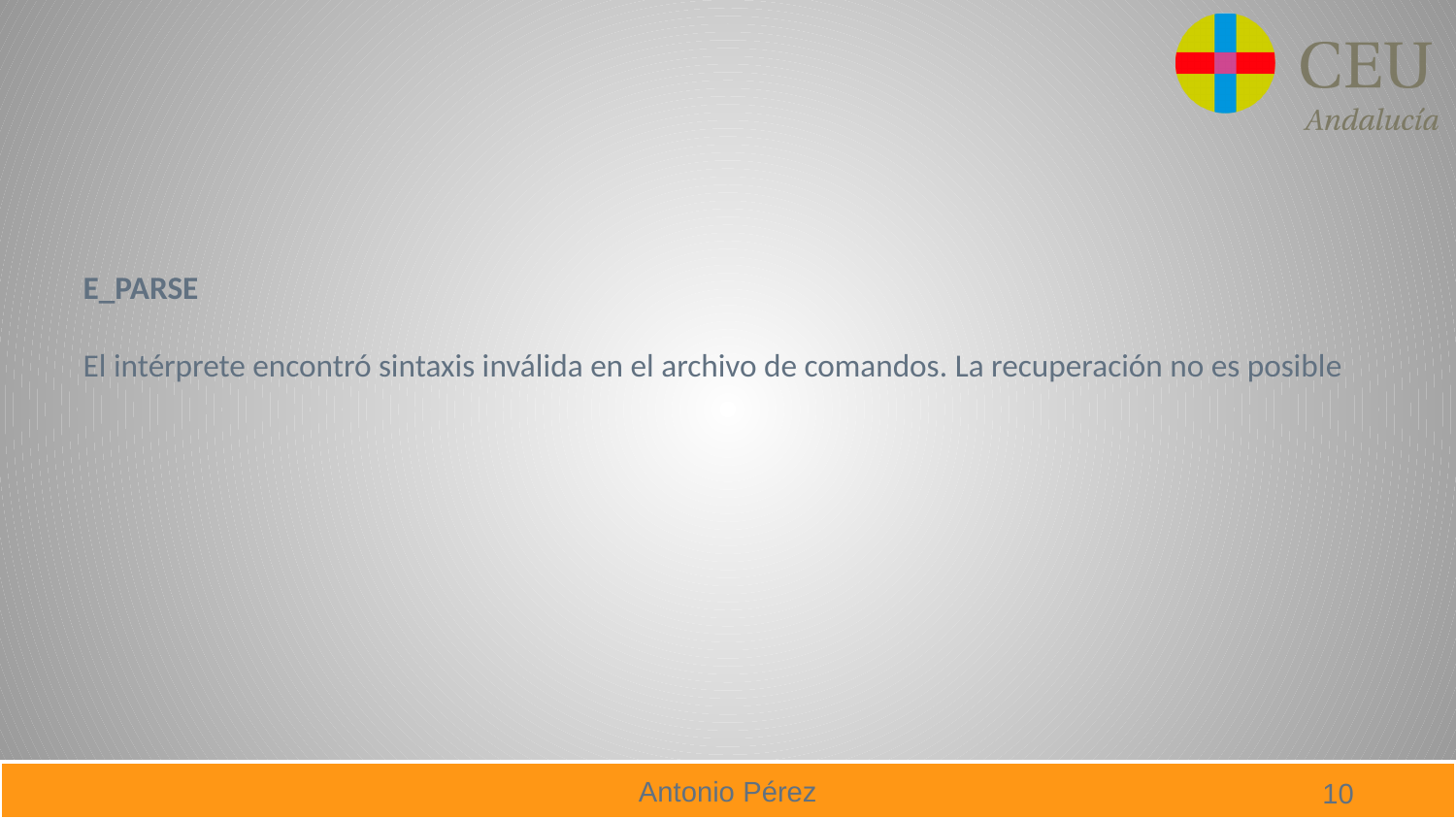

E_PARSE

El intérprete encontró sintaxis inválida en el archivo de comandos. La recuperación no es posible